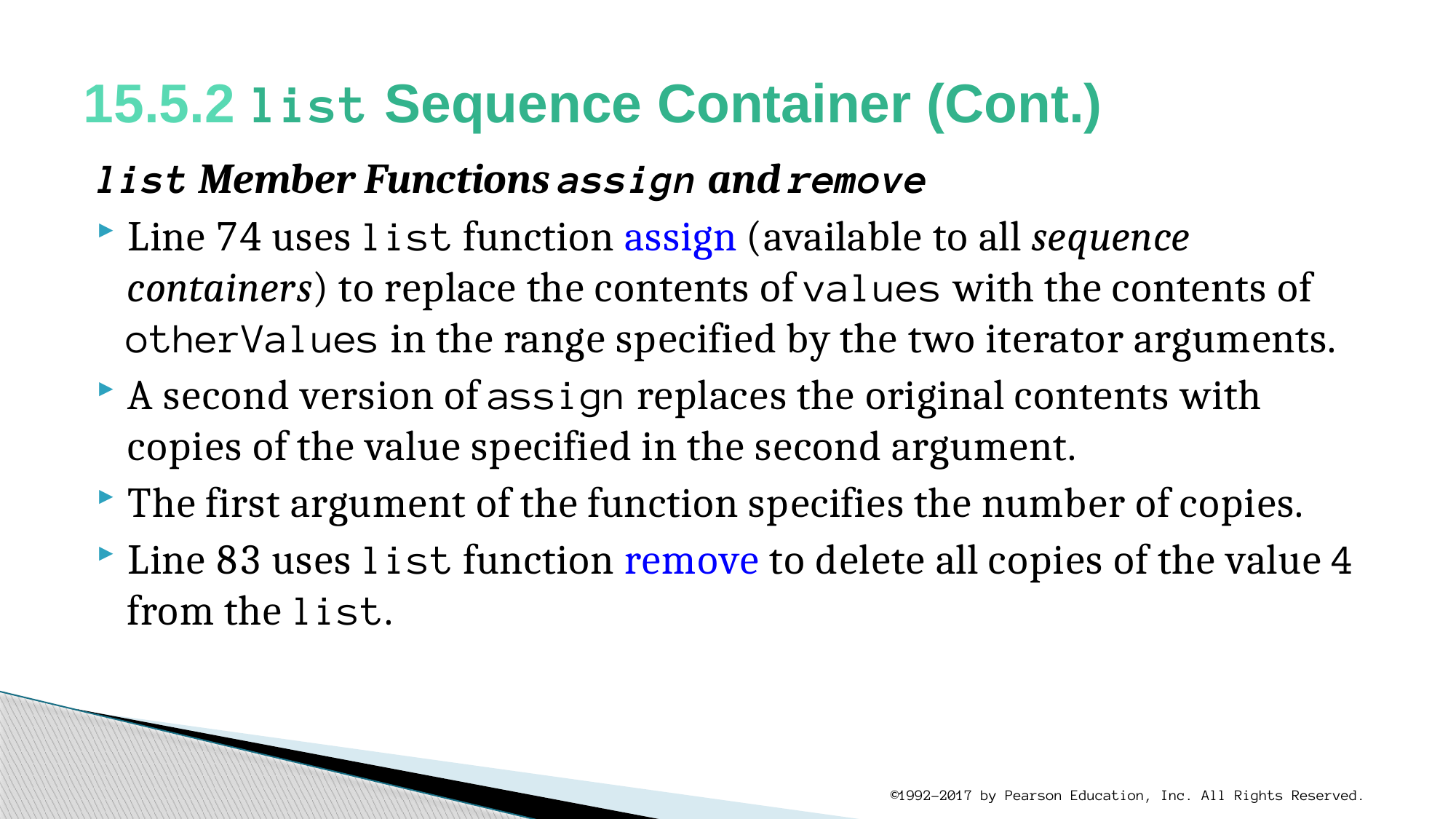

# 15.5.2 list Sequence Container (Cont.)
list Member Functions assign and remove
Line 74 uses list function assign (available to all sequence containers) to replace the contents of values with the contents of otherValues in the range specified by the two iterator arguments.
A second version of assign replaces the original contents with copies of the value specified in the second argument.
The first argument of the function specifies the number of copies.
Line 83 uses list function remove to delete all copies of the value 4 from the list.

©1992-2017 by Pearson Education, Inc. All Rights Reserved.